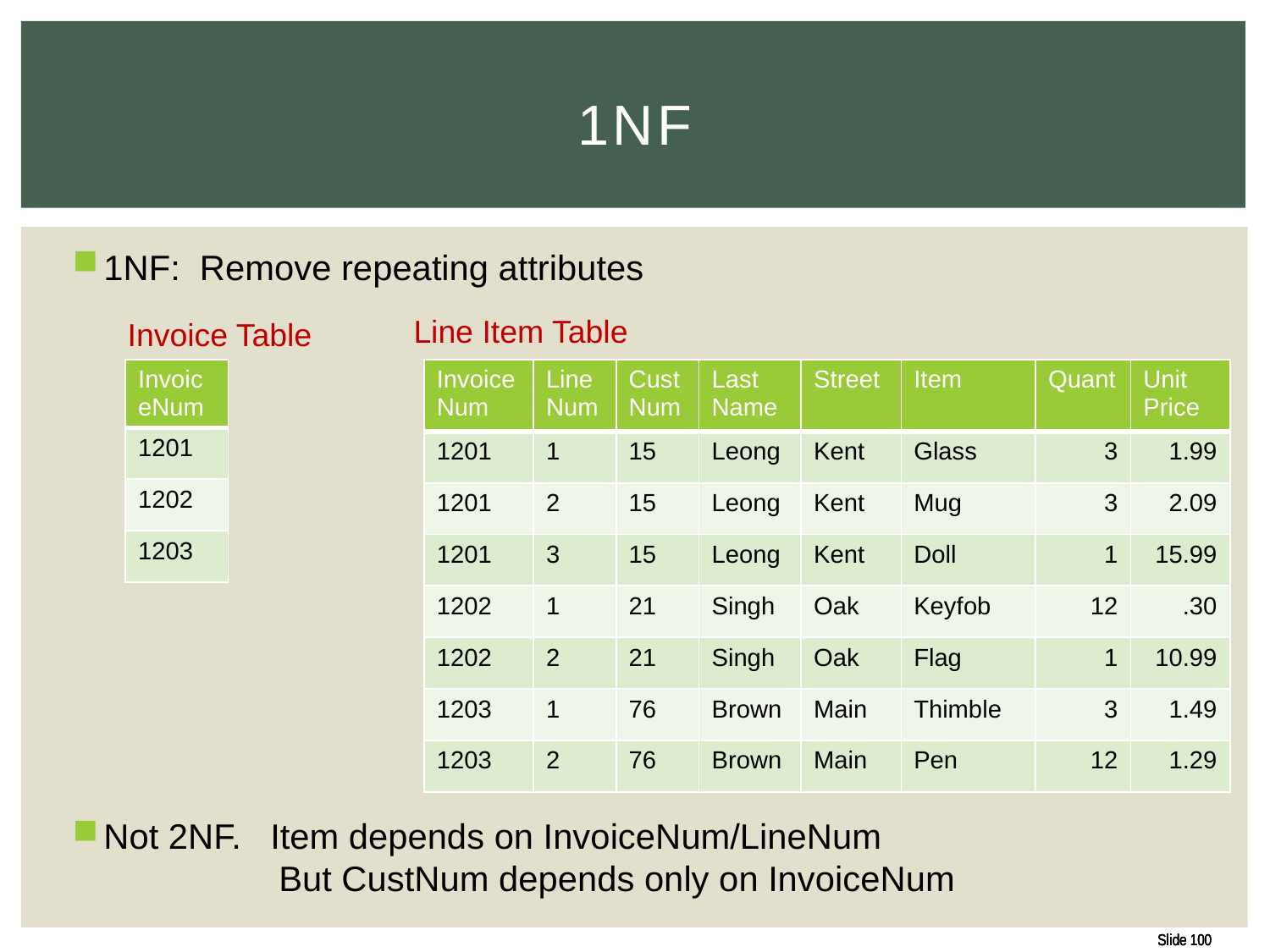

# 1NF
1NF:  Remove repeating attributes

Not 2NF.   Item depends on InvoiceNum/LineNum
                  But CustNum depends only on InvoiceNum
Line Item Table
Invoice Table
| InvoiceNum |
| --- |
| 1201 |
| 1202 |
| 1203 |
| InvoiceNum | Line Num | Cust Num | Last Name | Street | Item | Quant | Unit Price |
| --- | --- | --- | --- | --- | --- | --- | --- |
| 1201 | 1 | 15 | Leong | Kent | Glass | 3 | 1.99 |
| 1201 | 2 | 15 | Leong | Kent | Mug | 3 | 2.09 |
| 1201 | 3 | 15 | Leong | Kent | Doll | 1 | 15.99 |
| 1202 | 1 | 21 | Singh | Oak | Keyfob | 12 | .30 |
| 1202 | 2 | 21 | Singh | Oak | Flag | 1 | 10.99 |
| 1203 | 1 | 76 | Brown | Main | Thimble | 3 | 1.49 |
| 1203 | 2 | 76 | Brown | Main | Pen | 12 | 1.29 |